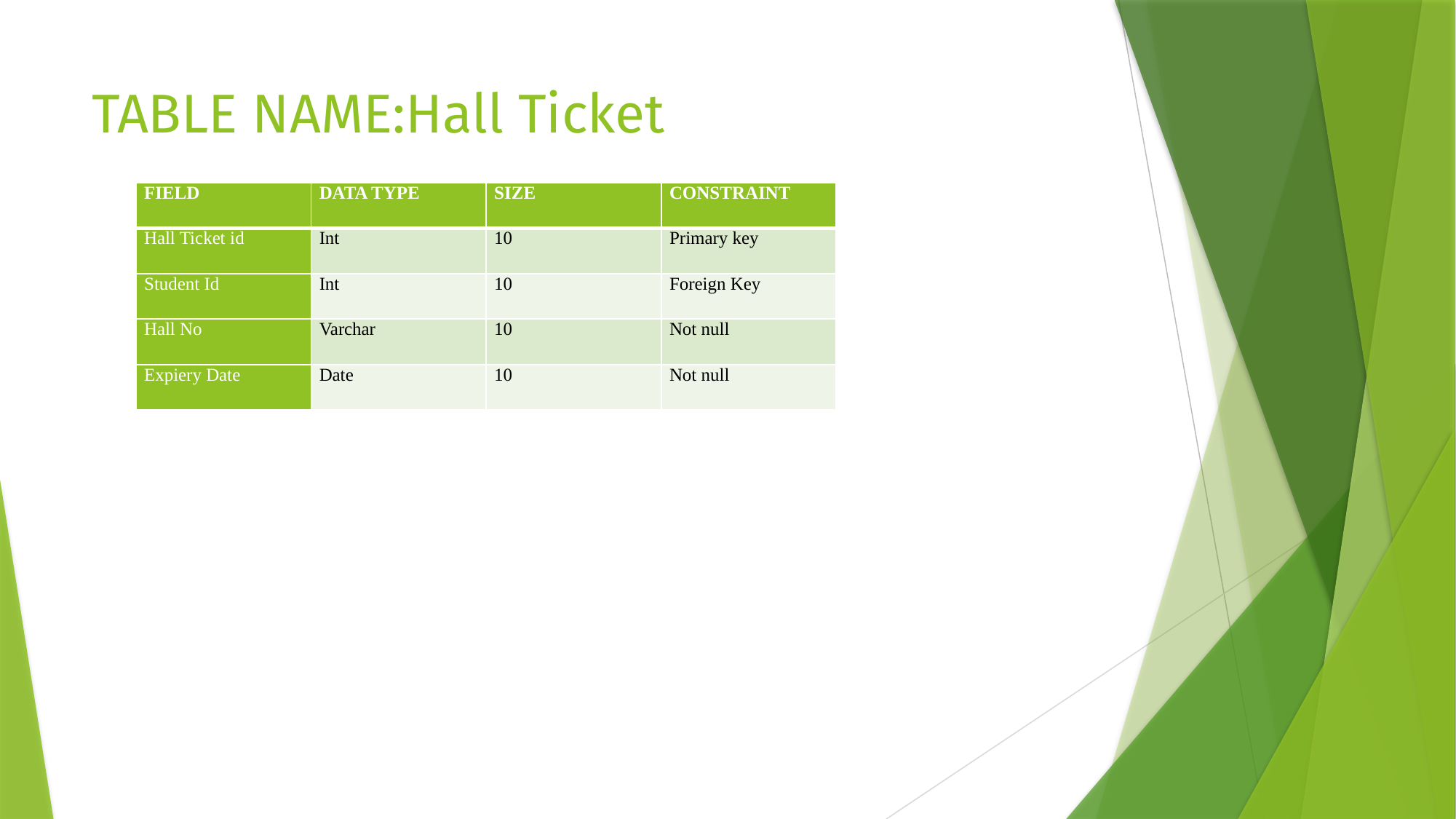

# TABLE NAME:Hall Ticket
| FIELD | DATA TYPE | SIZE | CONSTRAINT |
| --- | --- | --- | --- |
| Hall Ticket id | Int | 10 | Primary key |
| Student Id | Int | 10 | Foreign Key |
| Hall No | Varchar | 10 | Not null |
| Expiery Date | Date | 10 | Not null |